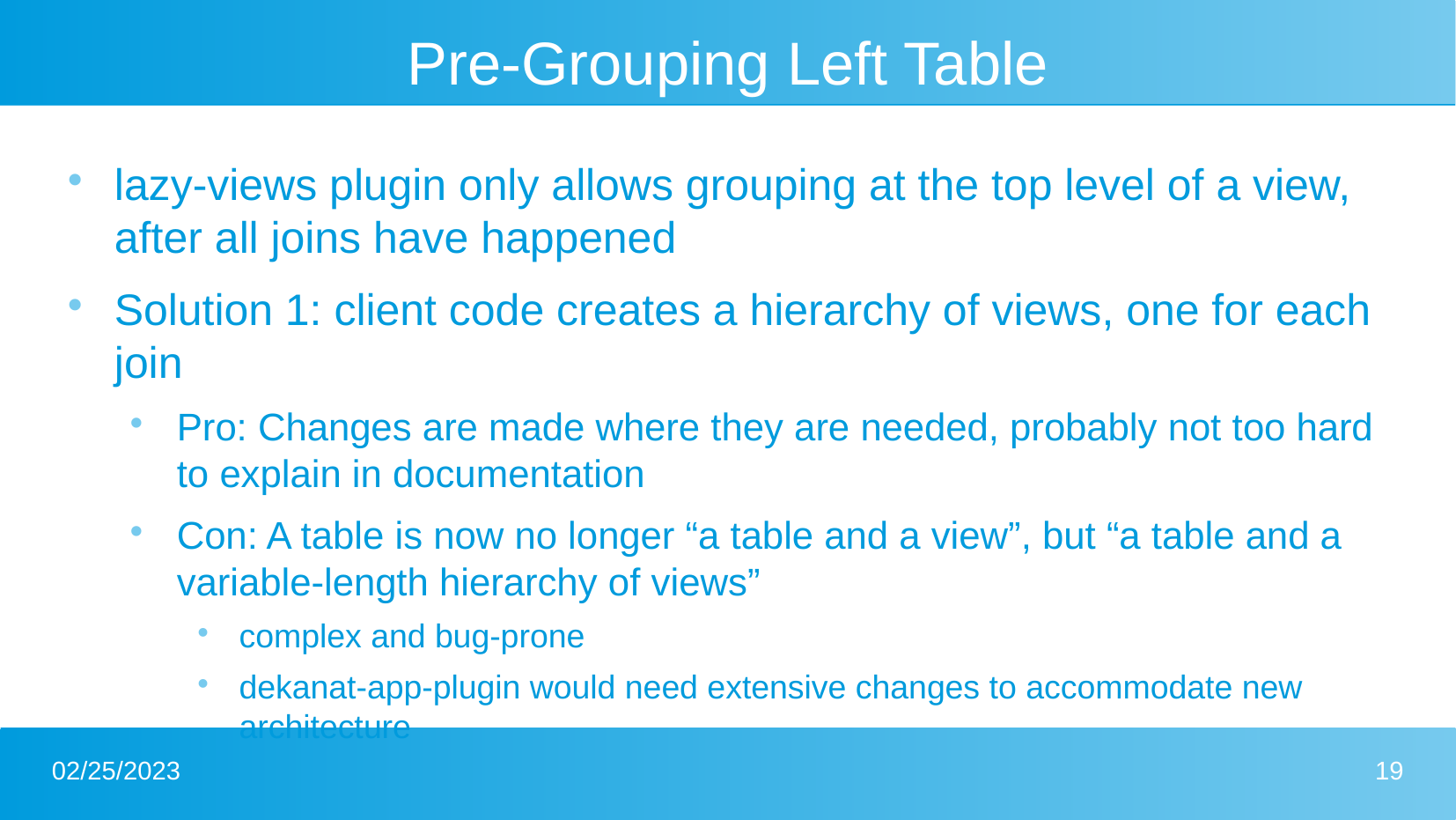

# Pre-Grouping Left Table
lazy-views plugin only allows grouping at the top level of a view, after all joins have happened
Solution 1: client code creates a hierarchy of views, one for each join
Pro: Changes are made where they are needed, probably not too hard to explain in documentation
Con: A table is now no longer “a table and a view”, but “a table and a variable-length hierarchy of views”
complex and bug-prone
dekanat-app-plugin would need extensive changes to accommodate new architecture
02/25/2023
19